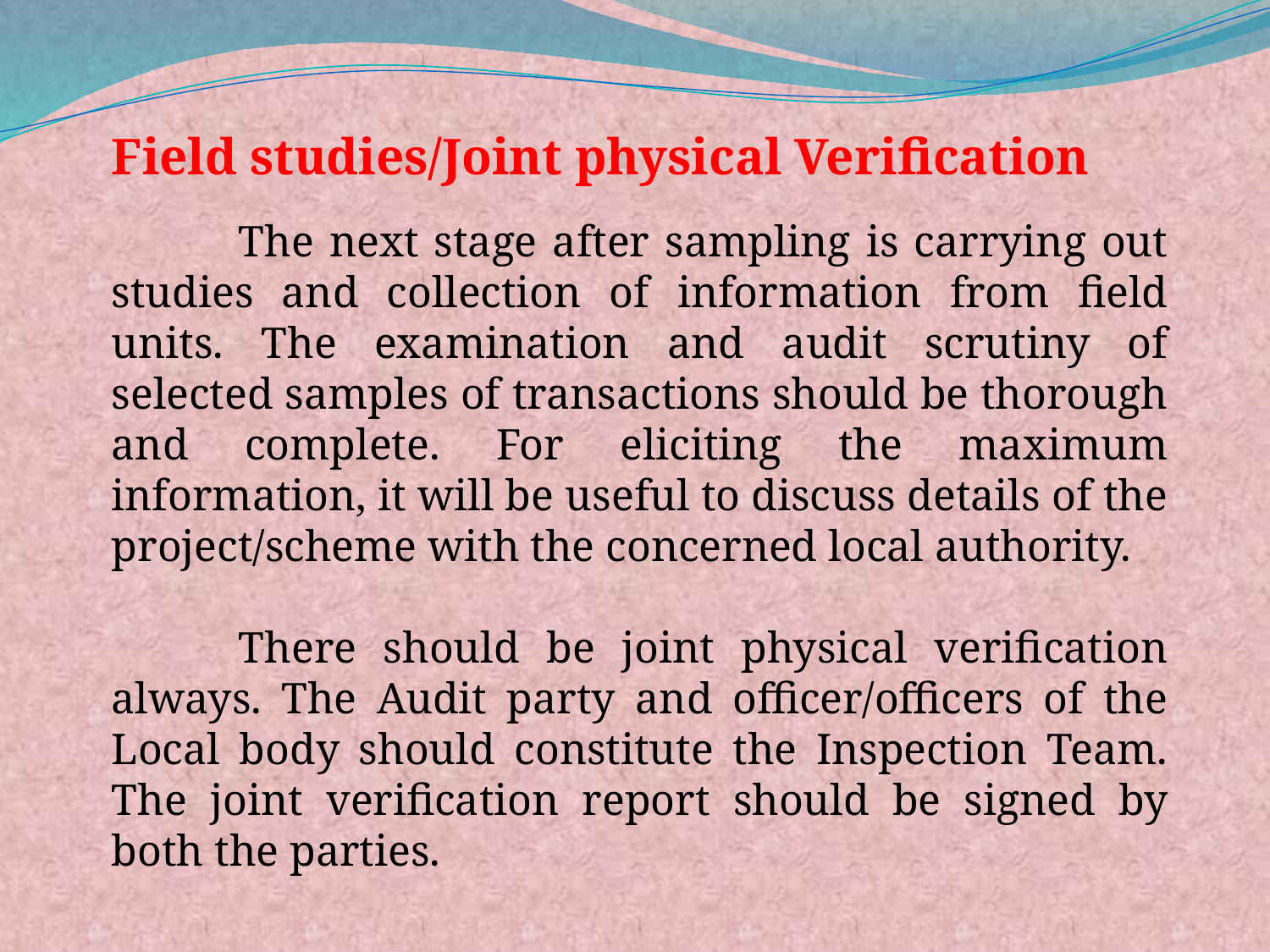

Field studies/Joint physical Verification
	The next stage after sampling is carrying out studies and collection of information from field units. The examination and audit scrutiny of selected samples of transactions should be thorough and complete. For eliciting the maximum information, it will be useful to discuss details of the project/scheme with the concerned local authority.

	There should be joint physical verification always. The Audit party and officer/officers of the Local body should constitute the Inspection Team. The joint verification report should be signed by both the parties.